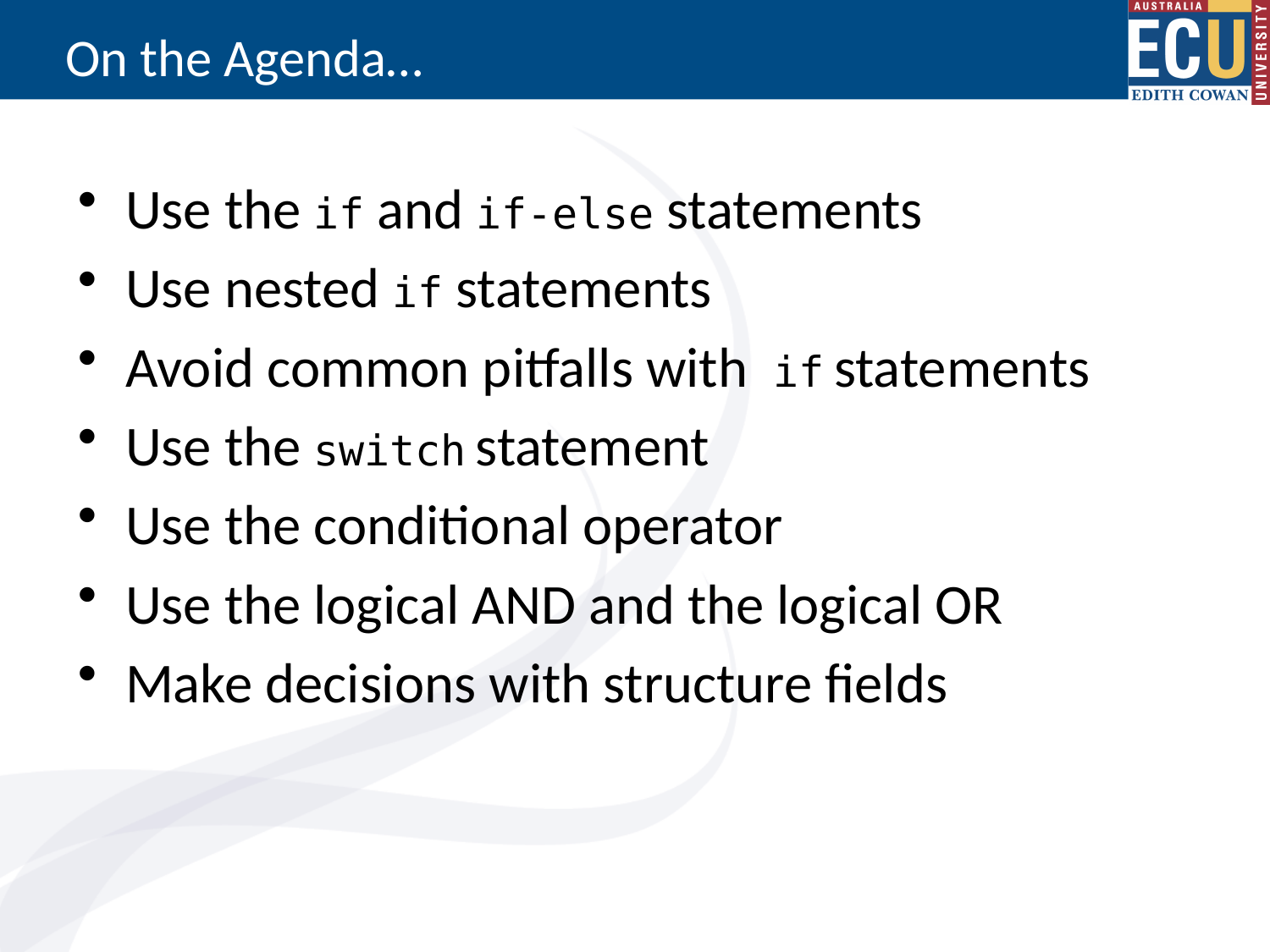

# On the Agenda…
Use the if and if-else statements
Use nested if statements
Avoid common pitfalls with if statements
Use the switch statement
Use the conditional operator
Use the logical AND and the logical OR
Make decisions with structure fields